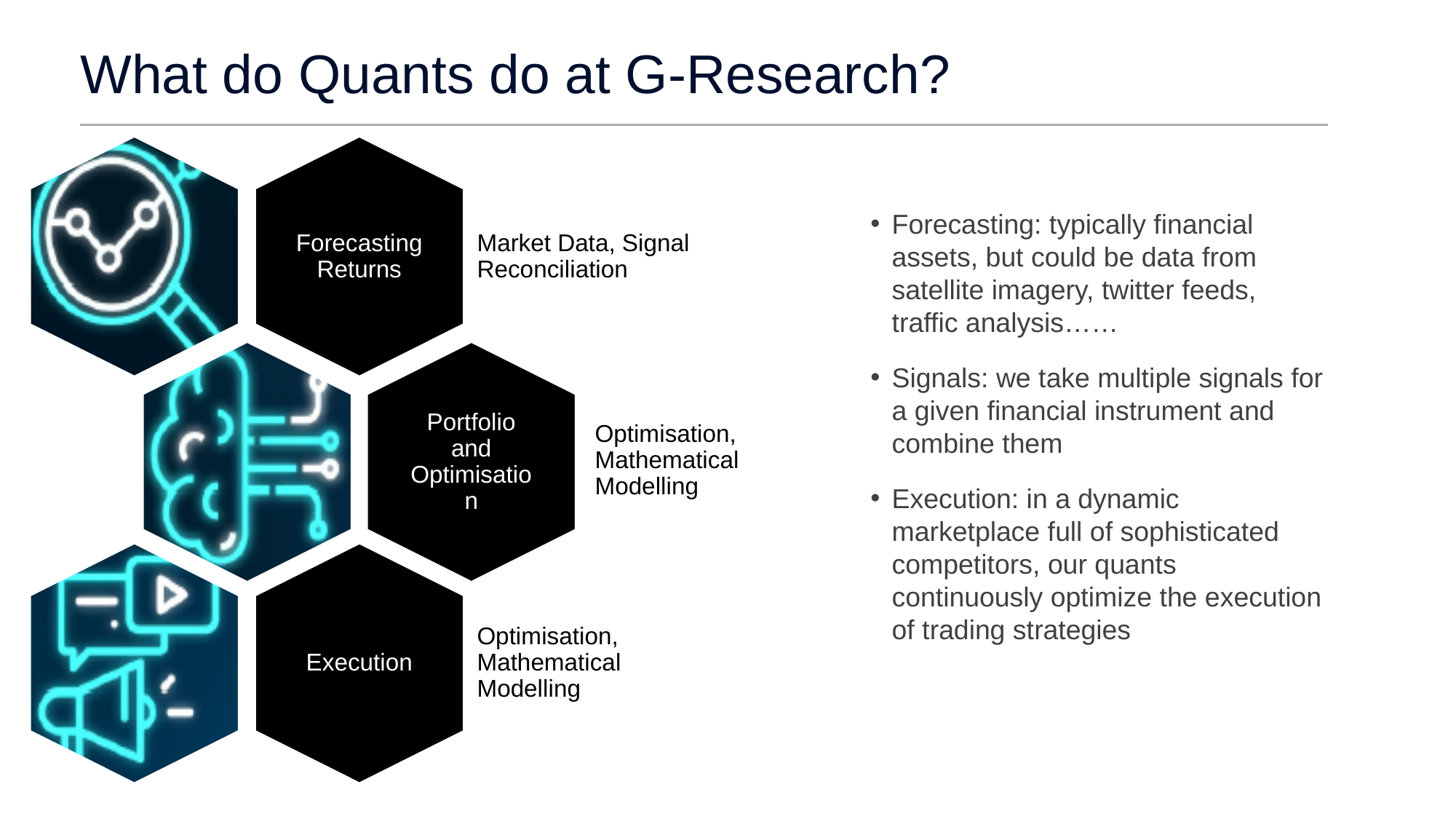

# What do Quants do at G-Research?
Forecasting Returns
Market Data, Signal Reconciliation

Portfolio and Optimisation
Optimisation, Mathematical Modelling

Execution
Optimisation, Mathematical Modelling

Forecasting: typically financial assets, but could be data from satellite imagery, twitter feeds, traffic analysis……
Signals: we take multiple signals for a given financial instrument and combine them
Execution: in a dynamic marketplace full of sophisticated competitors, our quants continuously optimize the execution of trading strategies